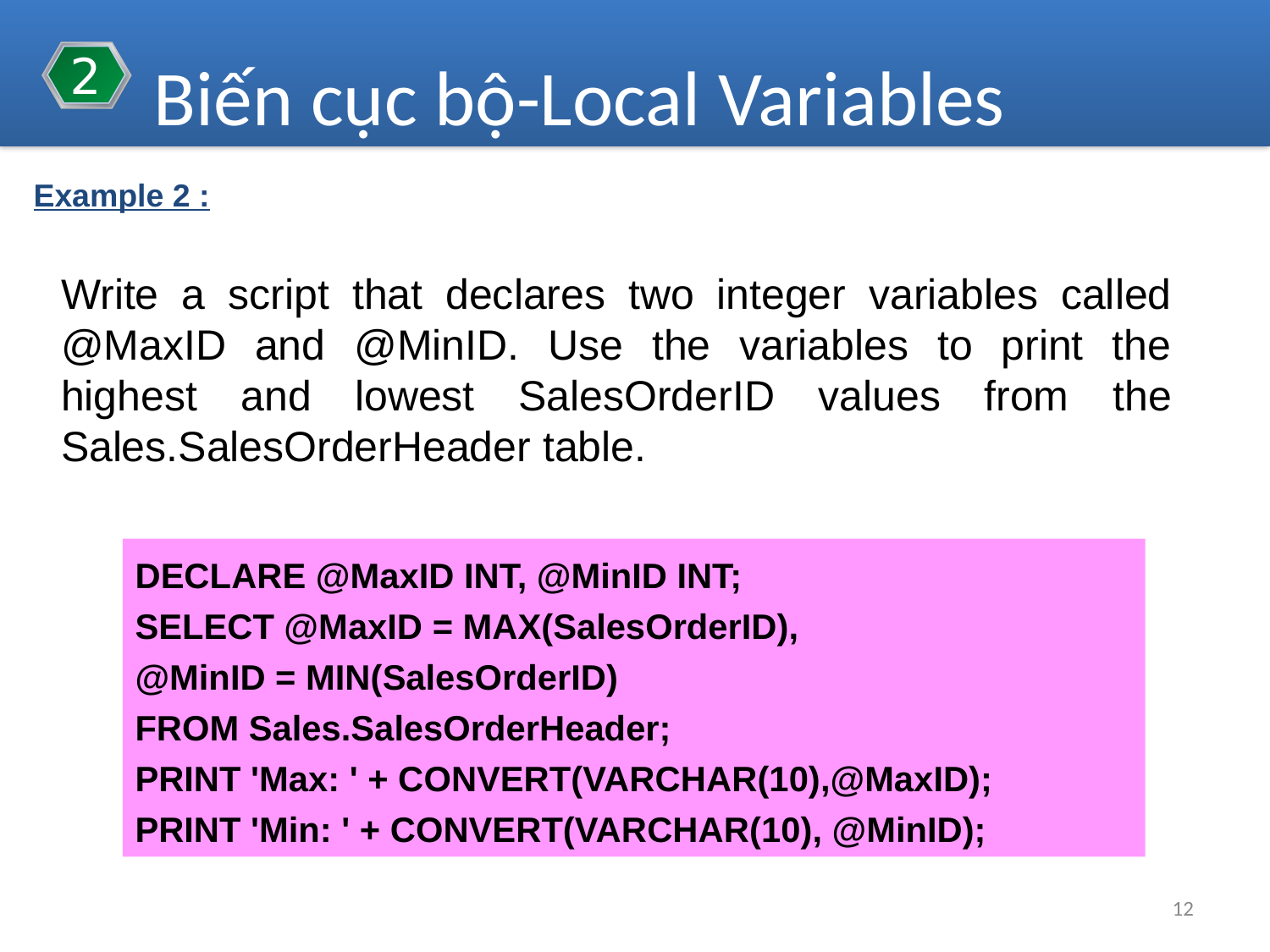

2
Biến cục bộ-Local Variables
Example 2 :
Write a script that declares two integer variables called @MaxID and @MinID. Use the variables to print the highest and lowest SalesOrderID values from the Sales.SalesOrderHeader table.
DECLARE @MaxID INT, @MinID INT;
SELECT @MaxID = MAX(SalesOrderID),
@MinID = MIN(SalesOrderID)
FROM Sales.SalesOrderHeader;
PRINT 'Max: ' + CONVERT(VARCHAR(10),@MaxID);
PRINT 'Min: ' + CONVERT(VARCHAR(10), @MinID);
12